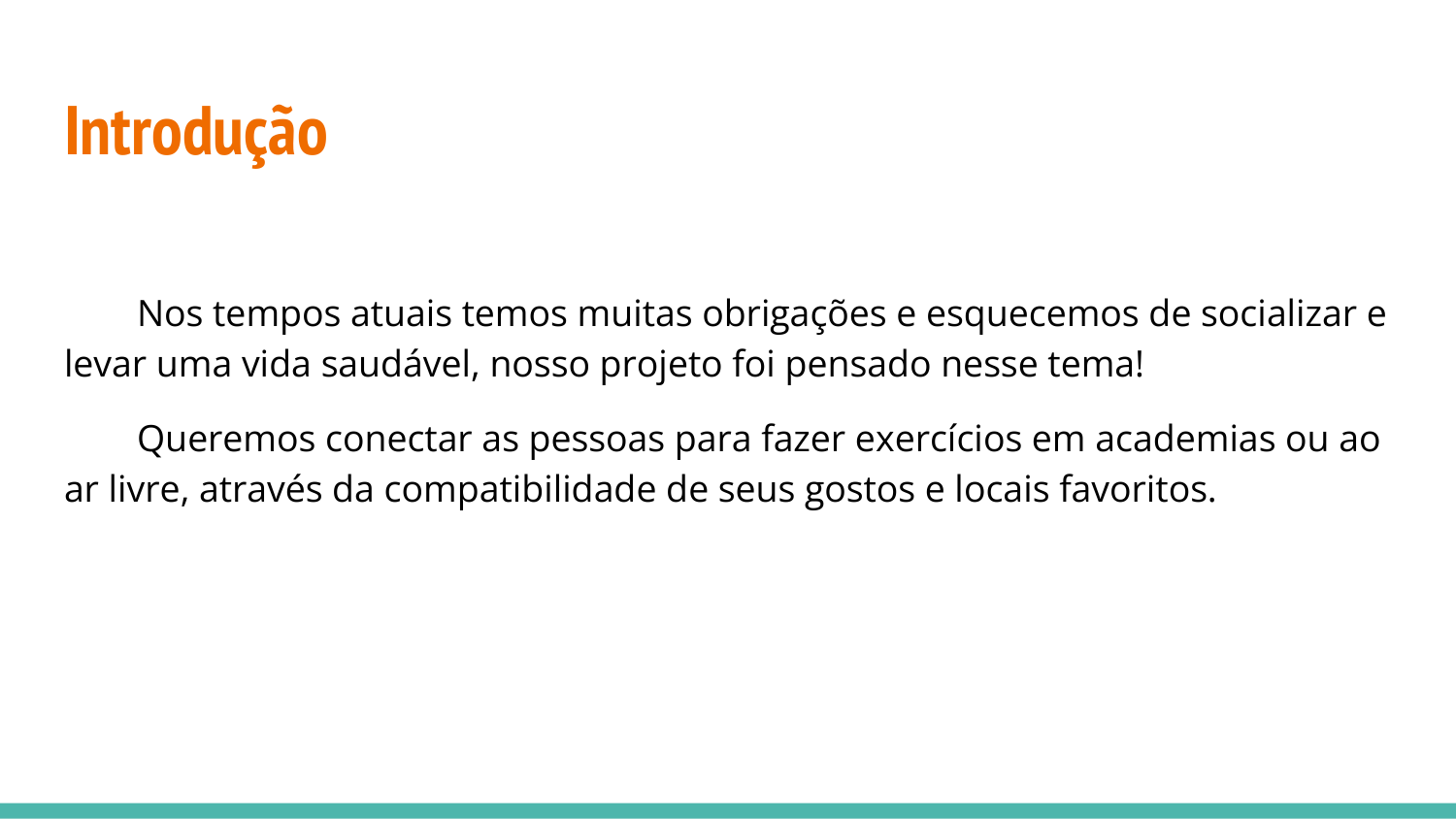

# Introdução

Nos tempos atuais temos muitas obrigações e esquecemos de socializar e levar uma vida saudável, nosso projeto foi pensado nesse tema!
Queremos conectar as pessoas para fazer exercícios em academias ou ao ar livre, através da compatibilidade de seus gostos e locais favoritos.